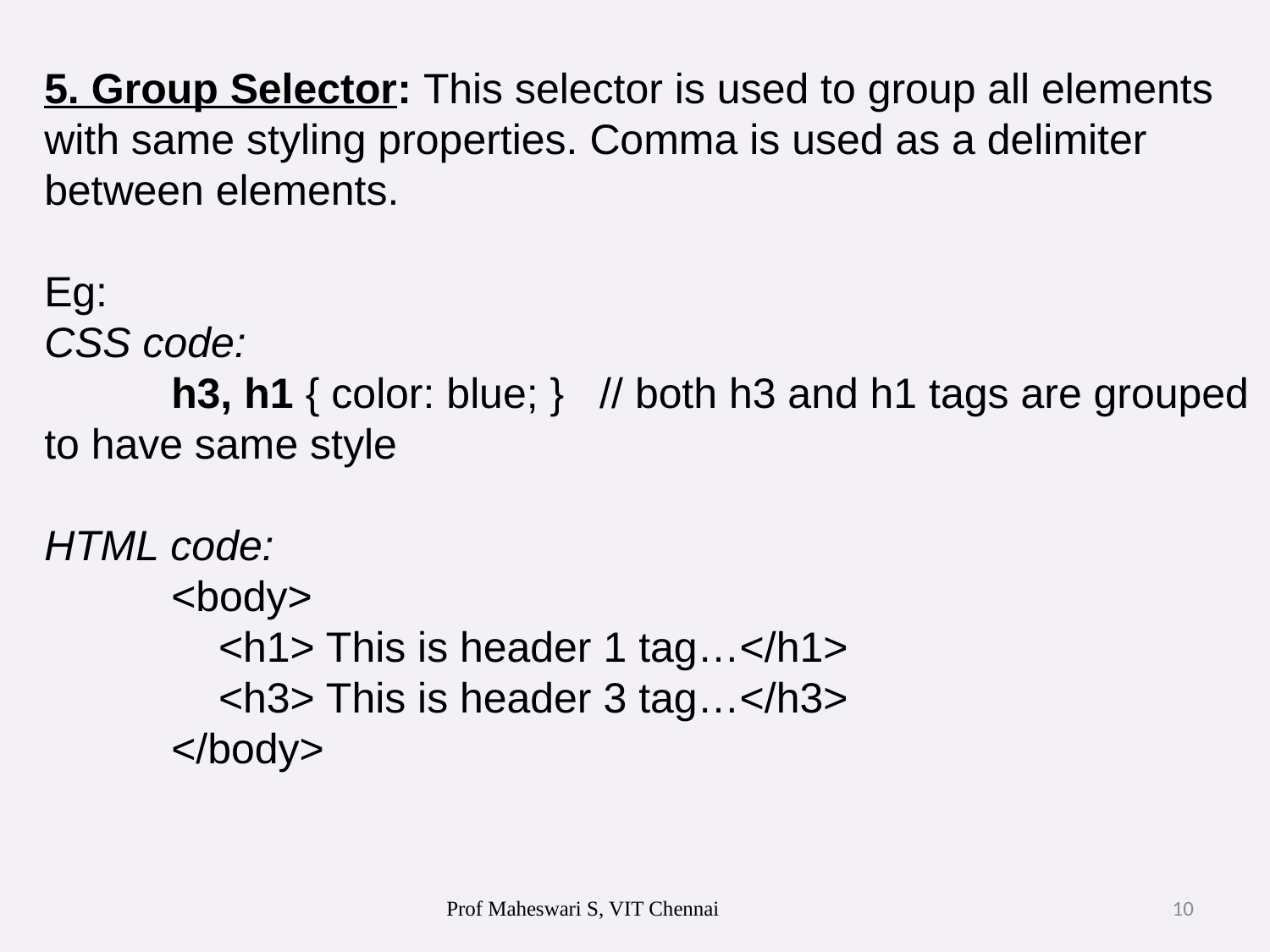

# 5. Group Selector: This selector is used to group all elements with same styling properties. Comma is used as a delimiter between elements. Eg: CSS code: h3, h1 { color: blue; }   // both h3 and h1 tags are grouped to have same style HTML code: <body> <h1> This is header 1 tag…</h1> <h3> This is header 3 tag…</h3> </body>
Prof Maheswari S, VIT Chennai
10